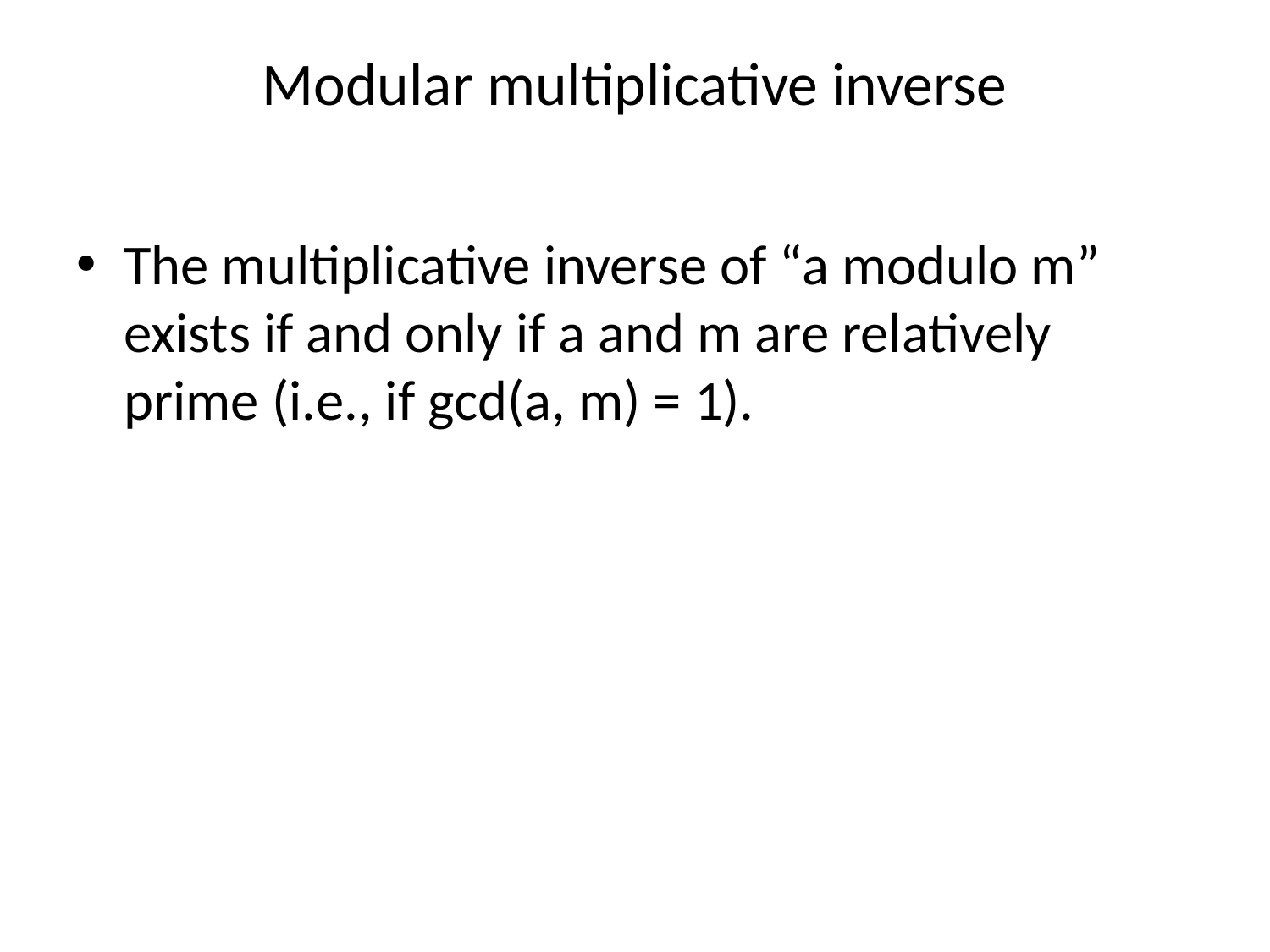

# Modular multiplicative inverse
The multiplicative inverse of “a modulo m” exists if and only if a and m are relatively prime (i.e., if gcd(a, m) = 1).